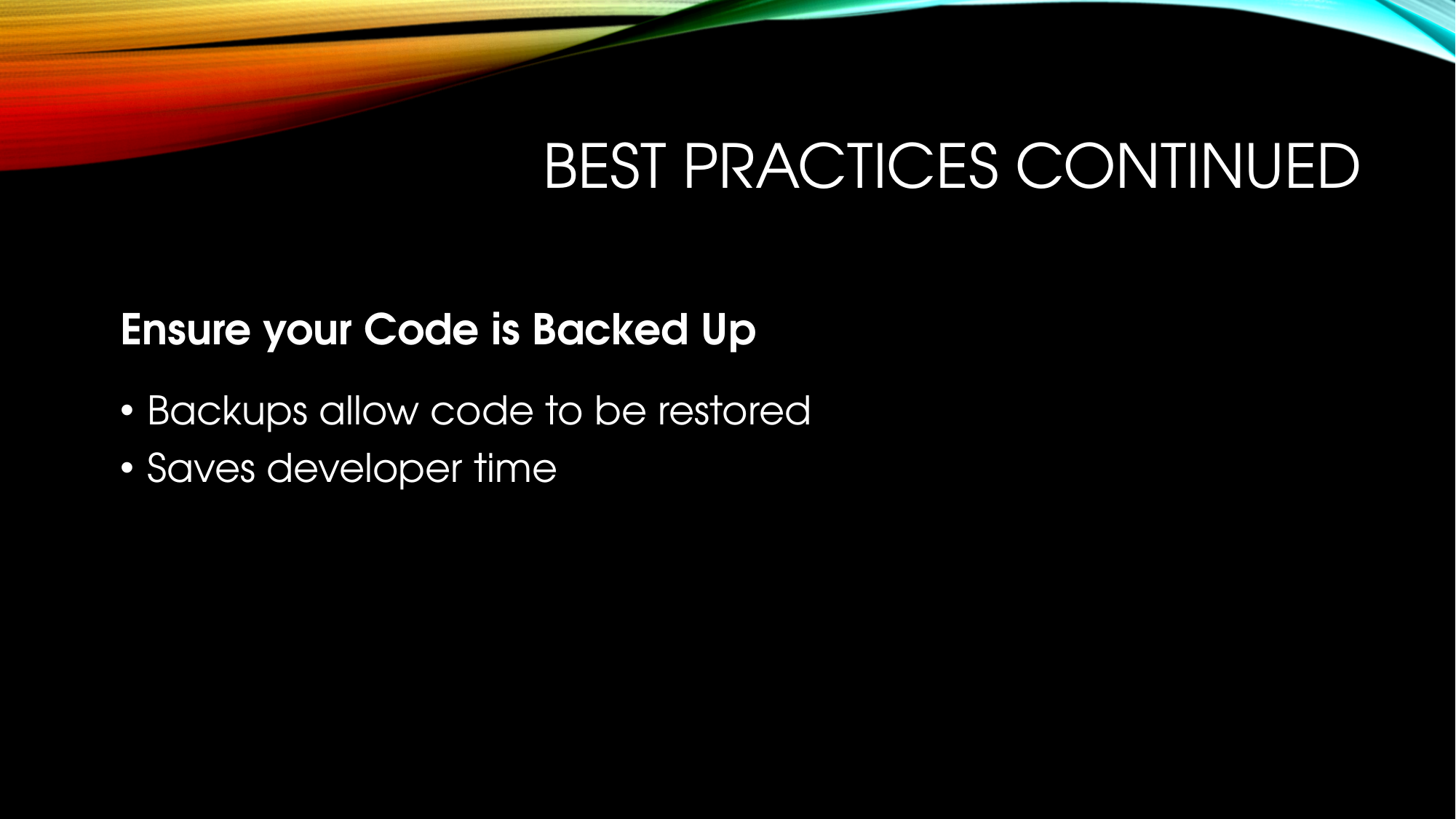

# best practices Continued
Ensure your Code is Backed Up
Backups allow code to be restored
Saves developer time